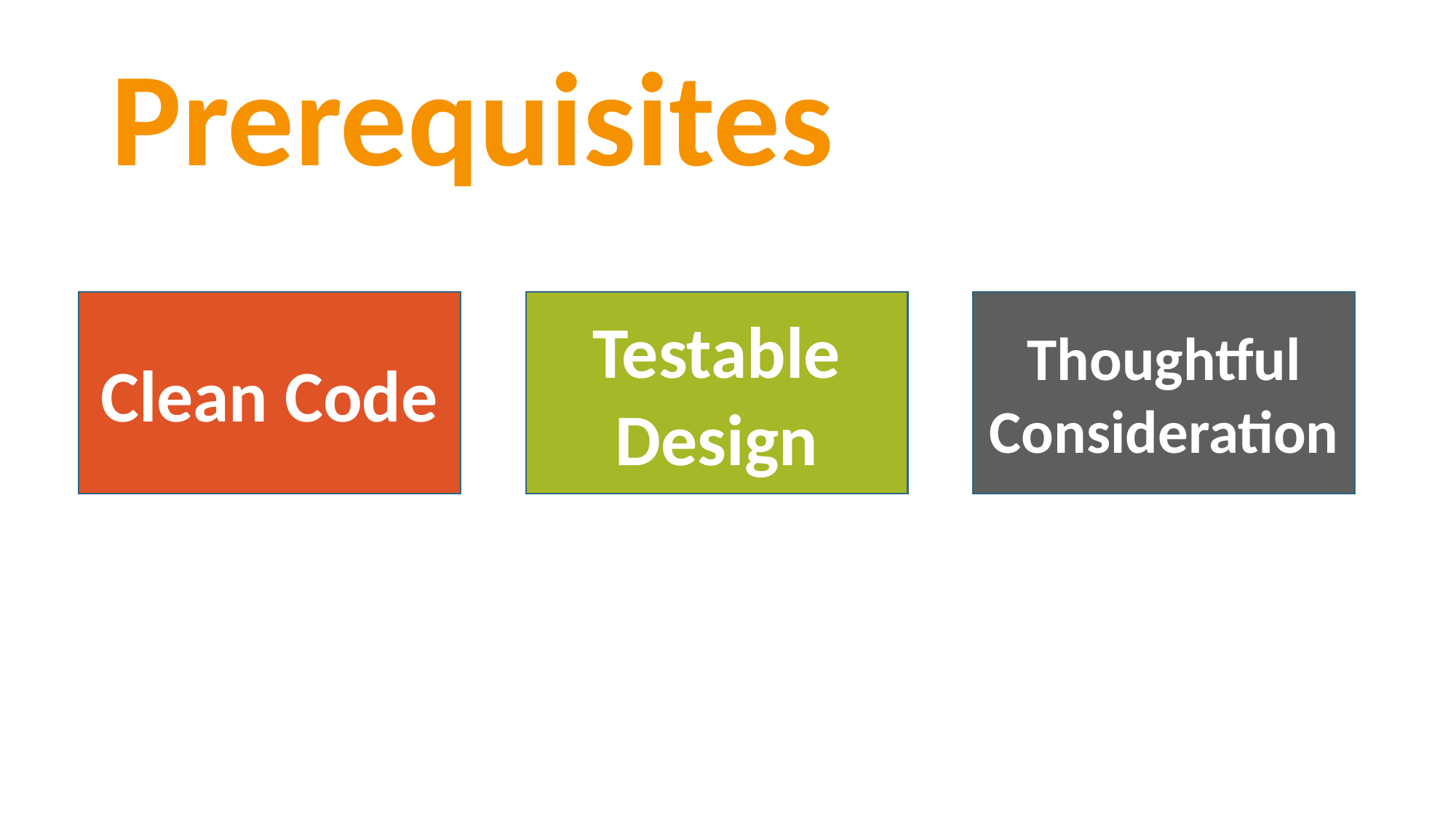

# Prerequisites
Clean Code
Testable Design
Thoughtful Consideration